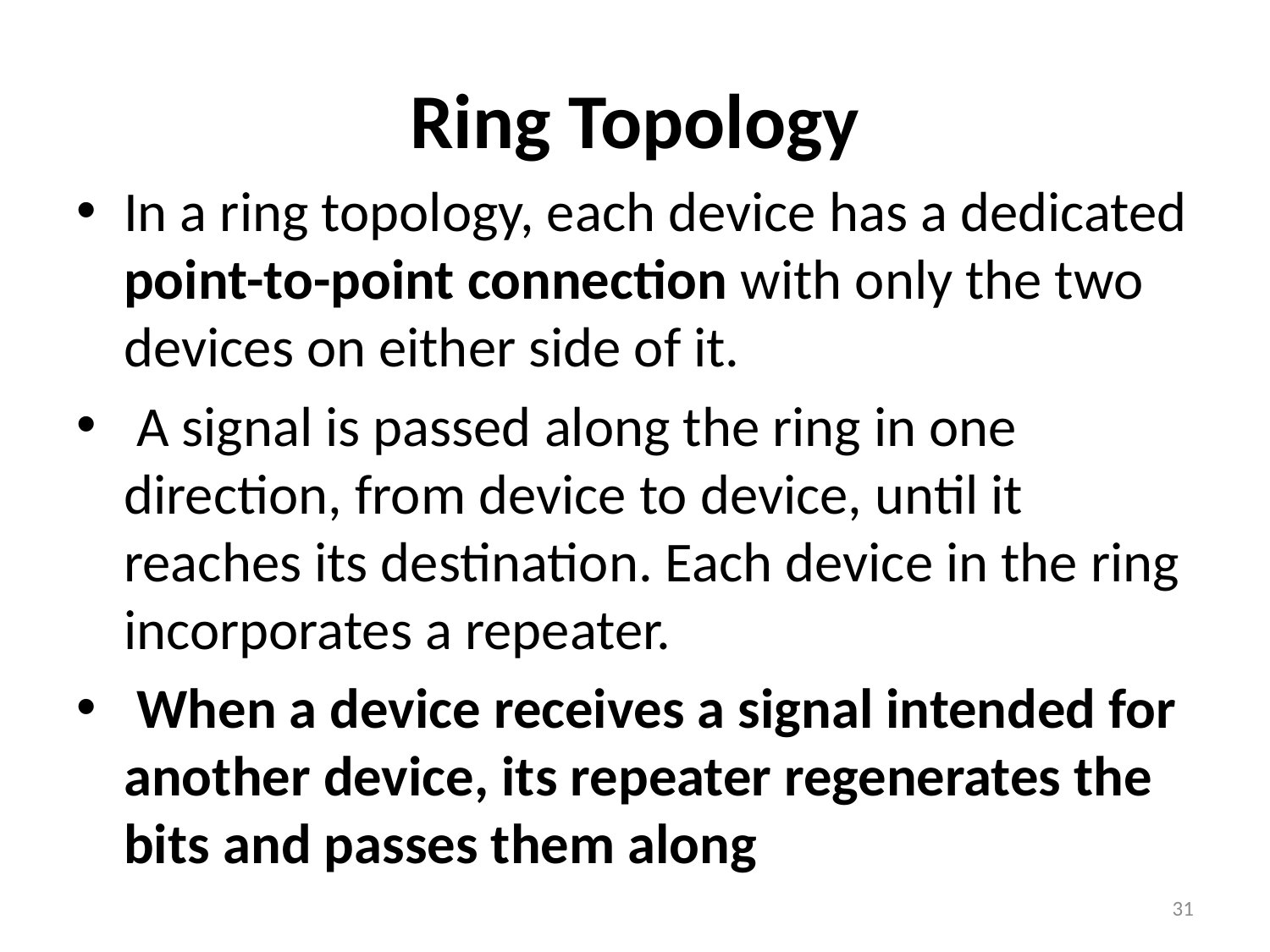

# Ring Topology
In a ring topology, each device has a dedicated point-to-point connection with only the two devices on either side of it.
 A signal is passed along the ring in one direction, from device to device, until it reaches its destination. Each device in the ring incorporates a repeater.
 When a device receives a signal intended for another device, its repeater regenerates the bits and passes them along
31